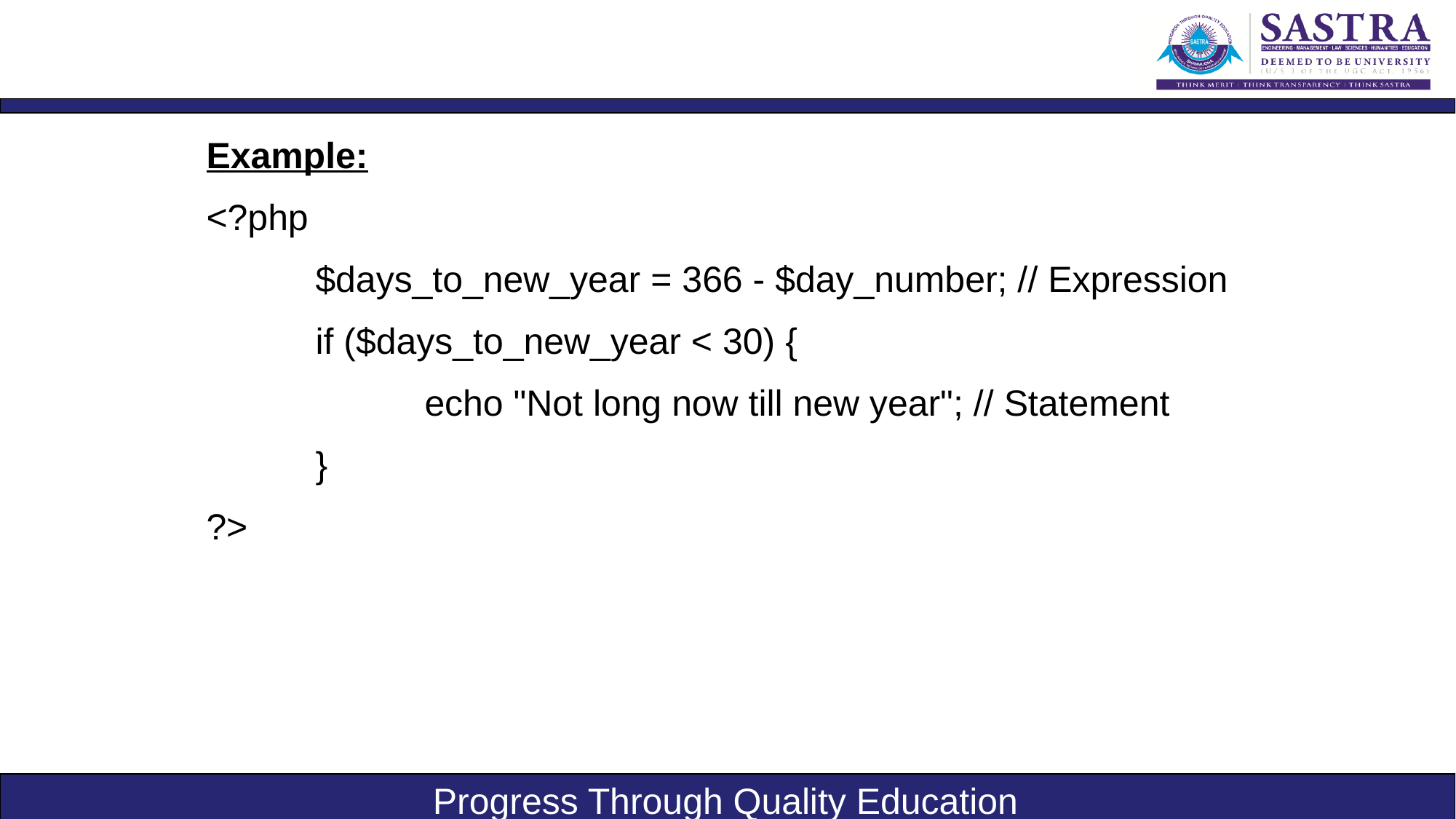

#
Example:
<?php
	$days_to_new_year = 366 - $day_number; // Expression
	if ($days_to_new_year < 30) {
		echo "Not long now till new year"; // Statement
	}
?>